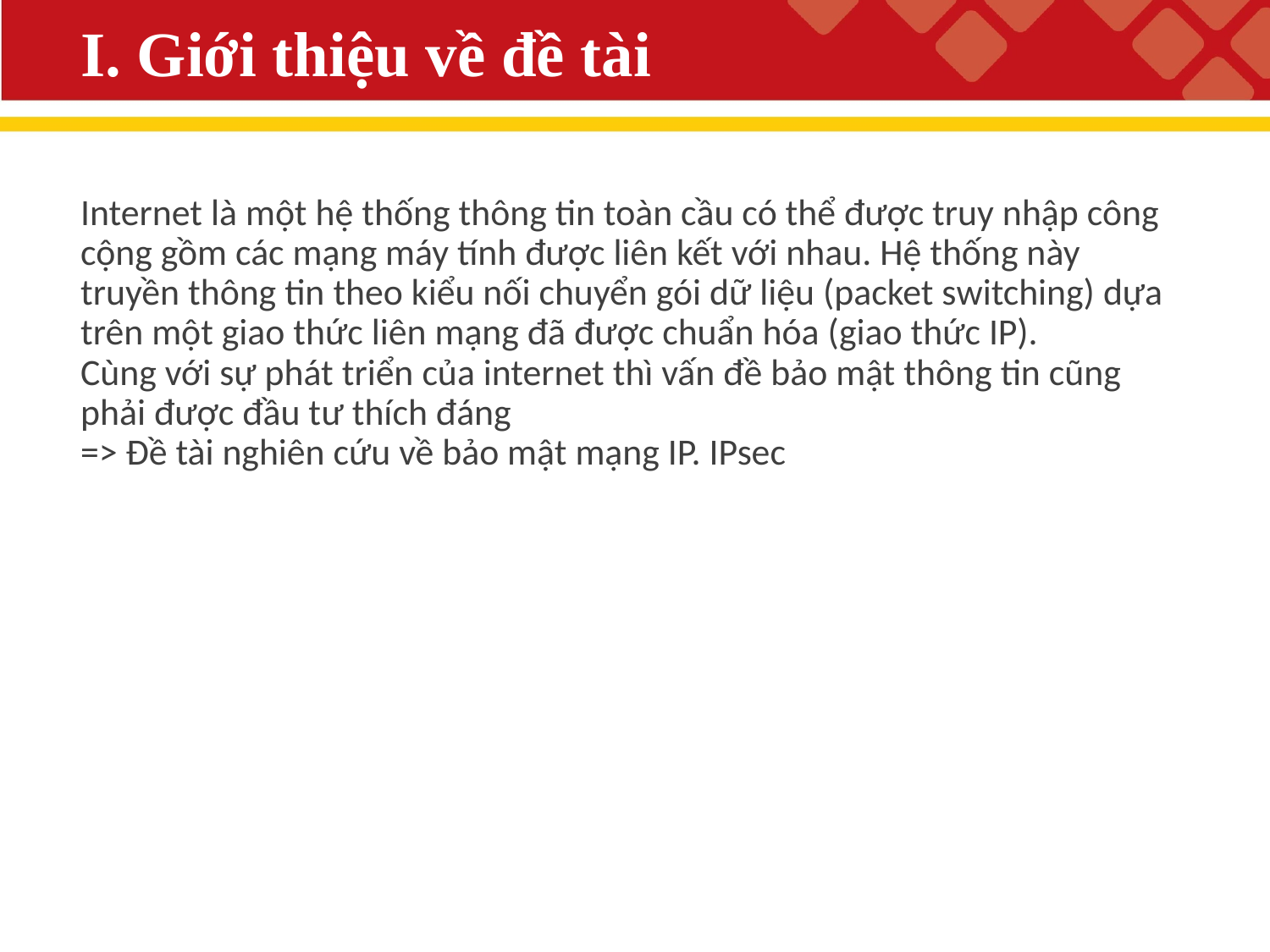

# I. Giới thiệu về đề tài
Internet là một hệ thống thông tin toàn cầu có thể được truy nhập công cộng gồm các mạng máy tính được liên kết với nhau. Hệ thống này truyền thông tin theo kiểu nối chuyển gói dữ liệu (packet switching) dựa trên một giao thức liên mạng đã được chuẩn hóa (giao thức IP).
Cùng với sự phát triển của internet thì vấn đề bảo mật thông tin cũng phải được đầu tư thích đáng
=> Đề tài nghiên cứu về bảo mật mạng IP. IPsec